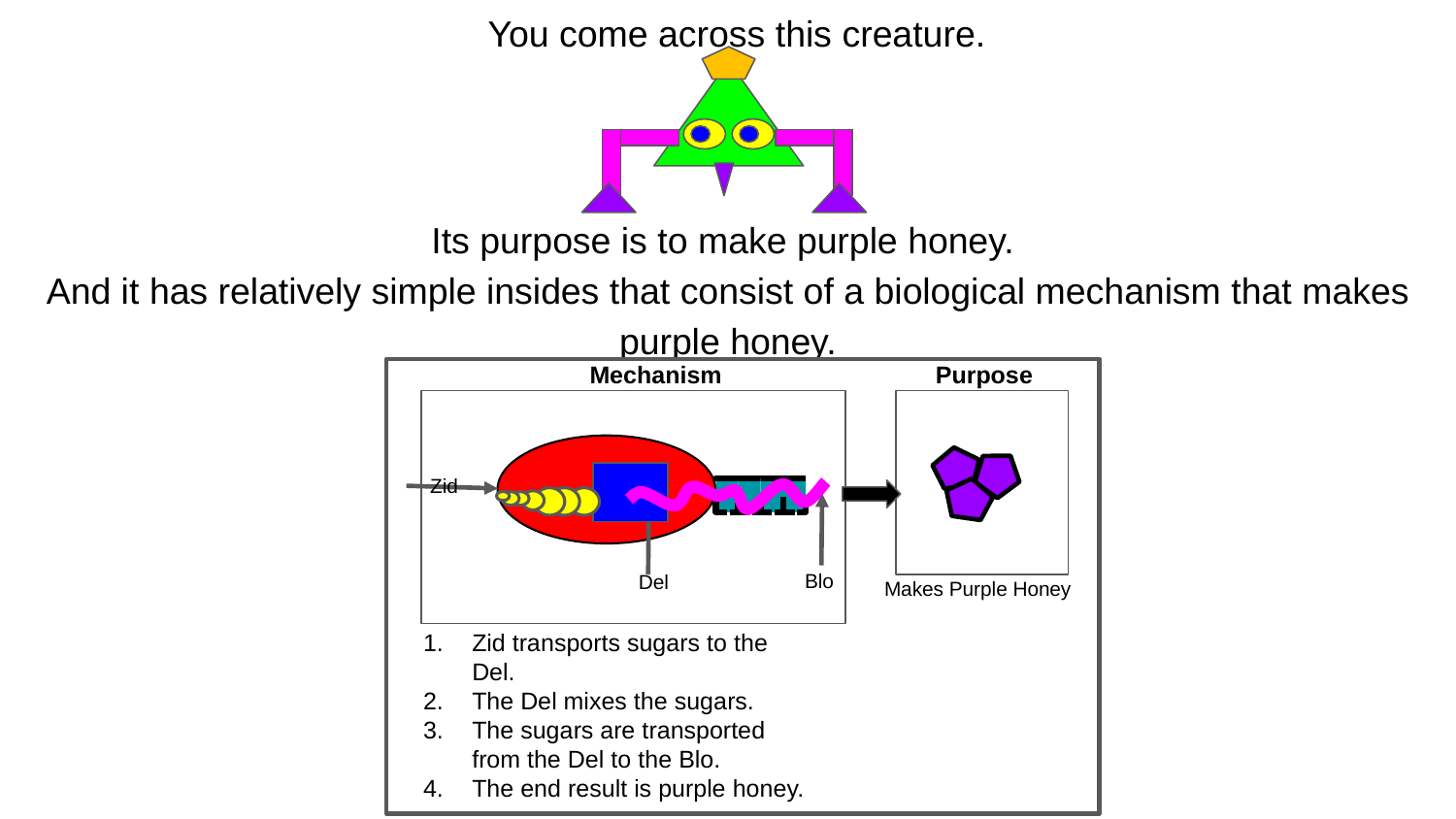

You come across this creature.

Its purpose is to make purple honey.
And it has relatively simple insides that consist of a biological mechanism that makes purple honey.
Purpose
Mechanism

Zid

Blo
Del
Makes Purple Honey
Zid transports sugars to the Del.
The Del mixes the sugars.
The sugars are transported from the Del to the Blo.
The end result is purple honey.